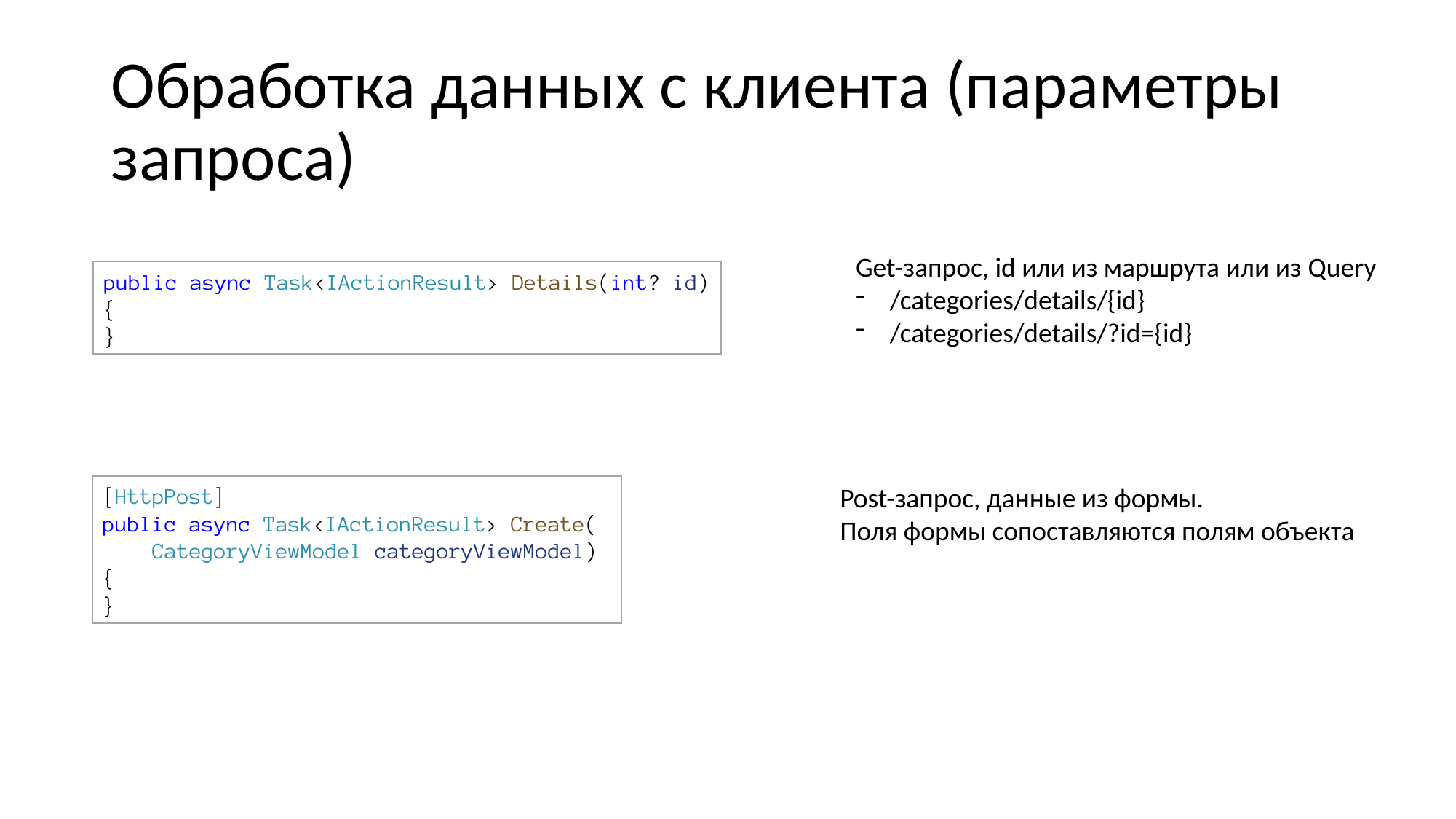

# Обработка данных с клиента (параметры запроса)
Get-запрос, id или из маршрута или из Query
/categories/details/{id}
/categories/details/?id={id}
public async Task<IActionResult> Details(int? id)
{
}
[HttpPost]
public async Task<IActionResult> Create( 
    CategoryViewModel categoryViewModel)
{
}
Post-запрос, данные из формы.
Поля формы сопоставляются полям объекта